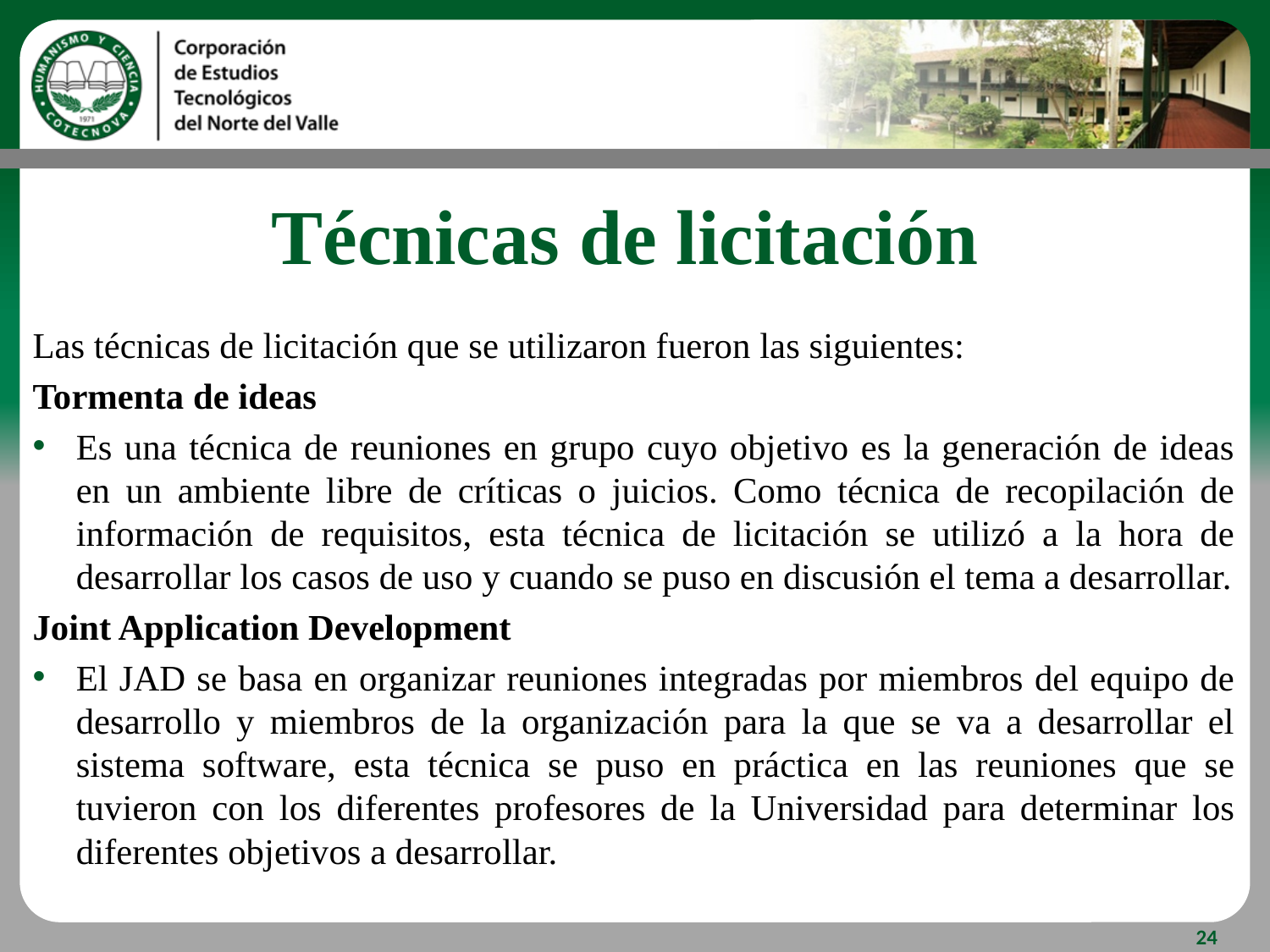

# Técnicas de licitación
Las técnicas de licitación que se utilizaron fueron las siguientes:
Tormenta de ideas
Es una técnica de reuniones en grupo cuyo objetivo es la generación de ideas en un ambiente libre de críticas o juicios. Como técnica de recopilación de información de requisitos, esta técnica de licitación se utilizó a la hora de desarrollar los casos de uso y cuando se puso en discusión el tema a desarrollar.
Joint Application Development
El JAD se basa en organizar reuniones integradas por miembros del equipo de desarrollo y miembros de la organización para la que se va a desarrollar el sistema software, esta técnica se puso en práctica en las reuniones que se tuvieron con los diferentes profesores de la Universidad para determinar los diferentes objetivos a desarrollar.

24